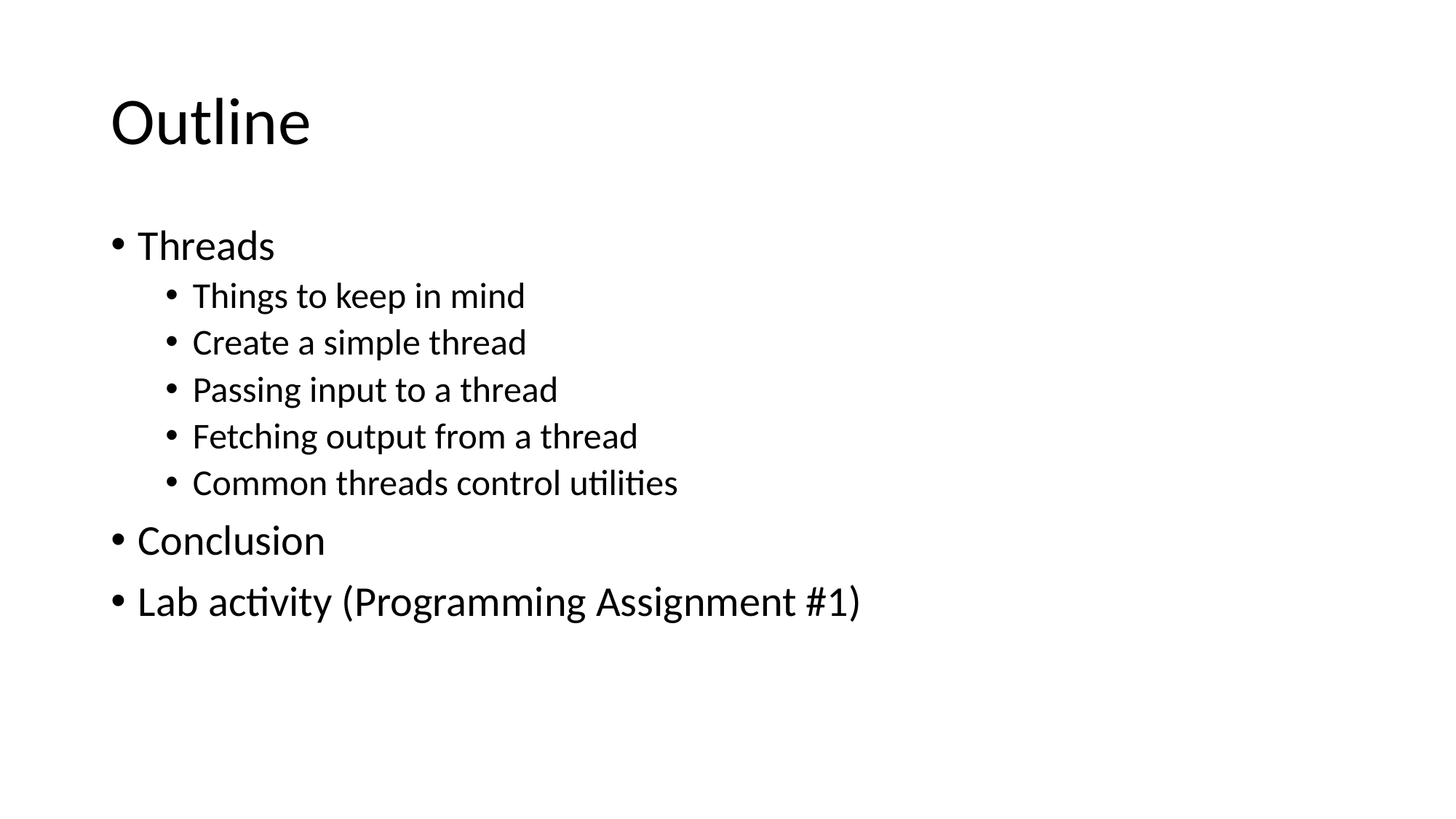

# Outline
Threads
Things to keep in mind
Create a simple thread
Passing input to a thread
Fetching output from a thread
Common threads control utilities
Conclusion
Lab activity (Programming Assignment #1)